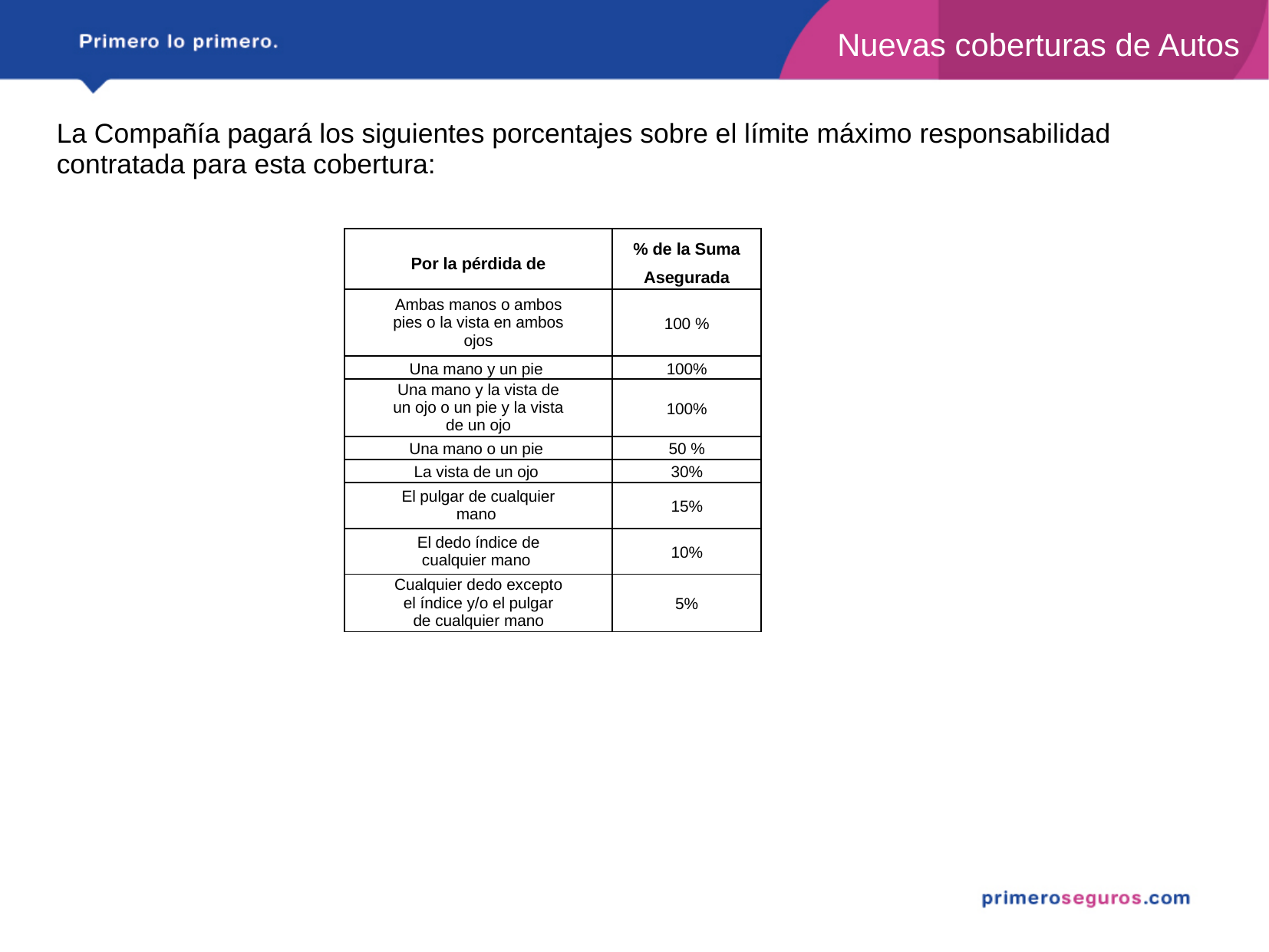

Nuevas coberturas de Autos
La Compañía pagará los siguientes porcentajes sobre el límite máximo responsabilidad contratada para esta cobertura:
| Por la pérdida de | % de la Suma Asegurada |
| --- | --- |
| Ambas manos o ambos pies o la vista en ambos ojos | 100 % |
| Una mano y un pie | 100% |
| Una mano y la vista de un ojo o un pie y la vista de un ojo | 100% |
| Una mano o un pie | 50 % |
| La vista de un ojo | 30% |
| El pulgar de cualquier mano | 15% |
| El dedo índice de cualquier mano | 10% |
| Cualquier dedo excepto el índice y/o el pulgar de cualquier mano | 5% |